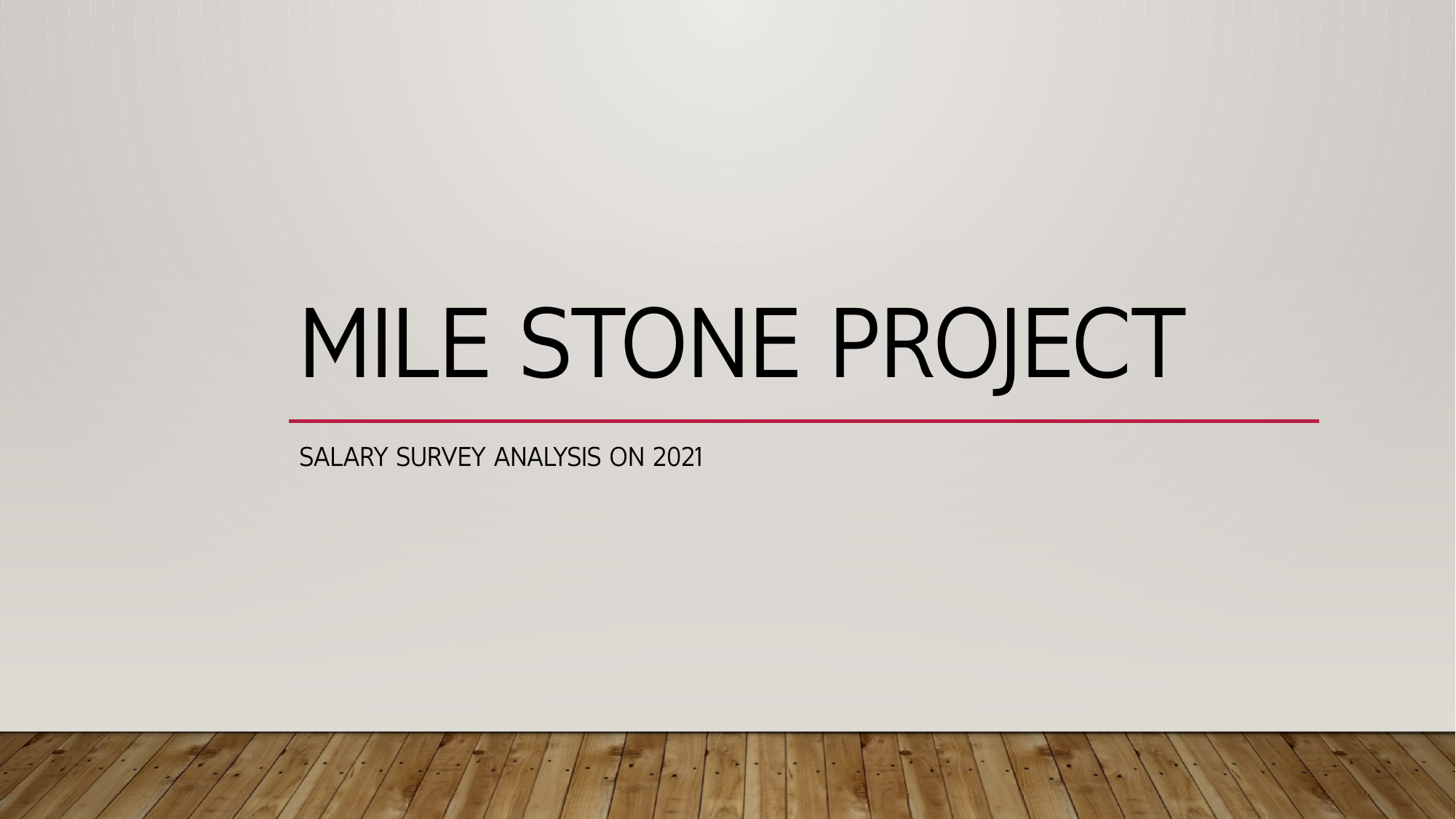

# MILE STONE PROJECT
SALARY SURVEY ANALYSIS ON 2021